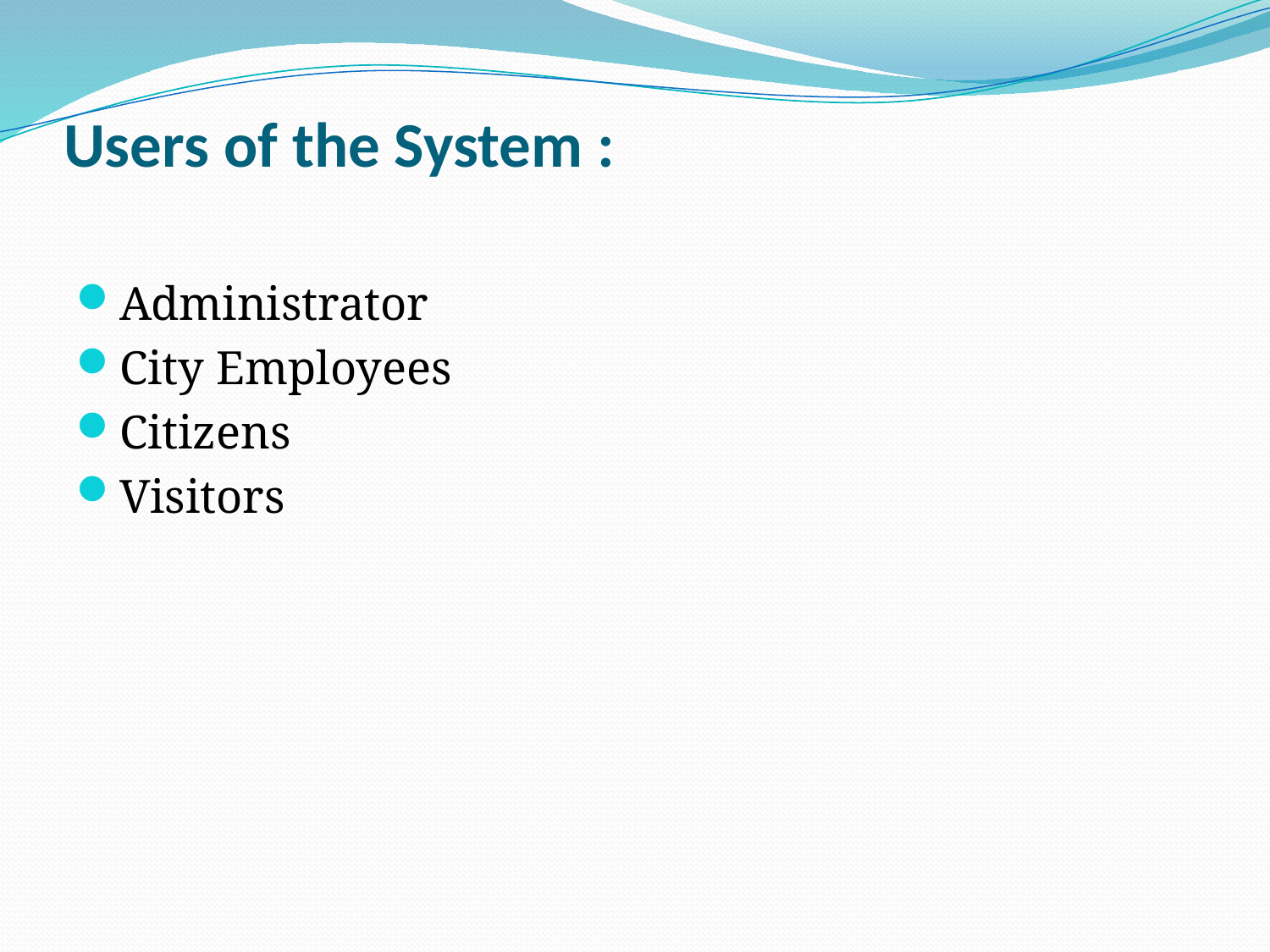

# Users of the System :
Administrator
City Employees
Citizens
Visitors